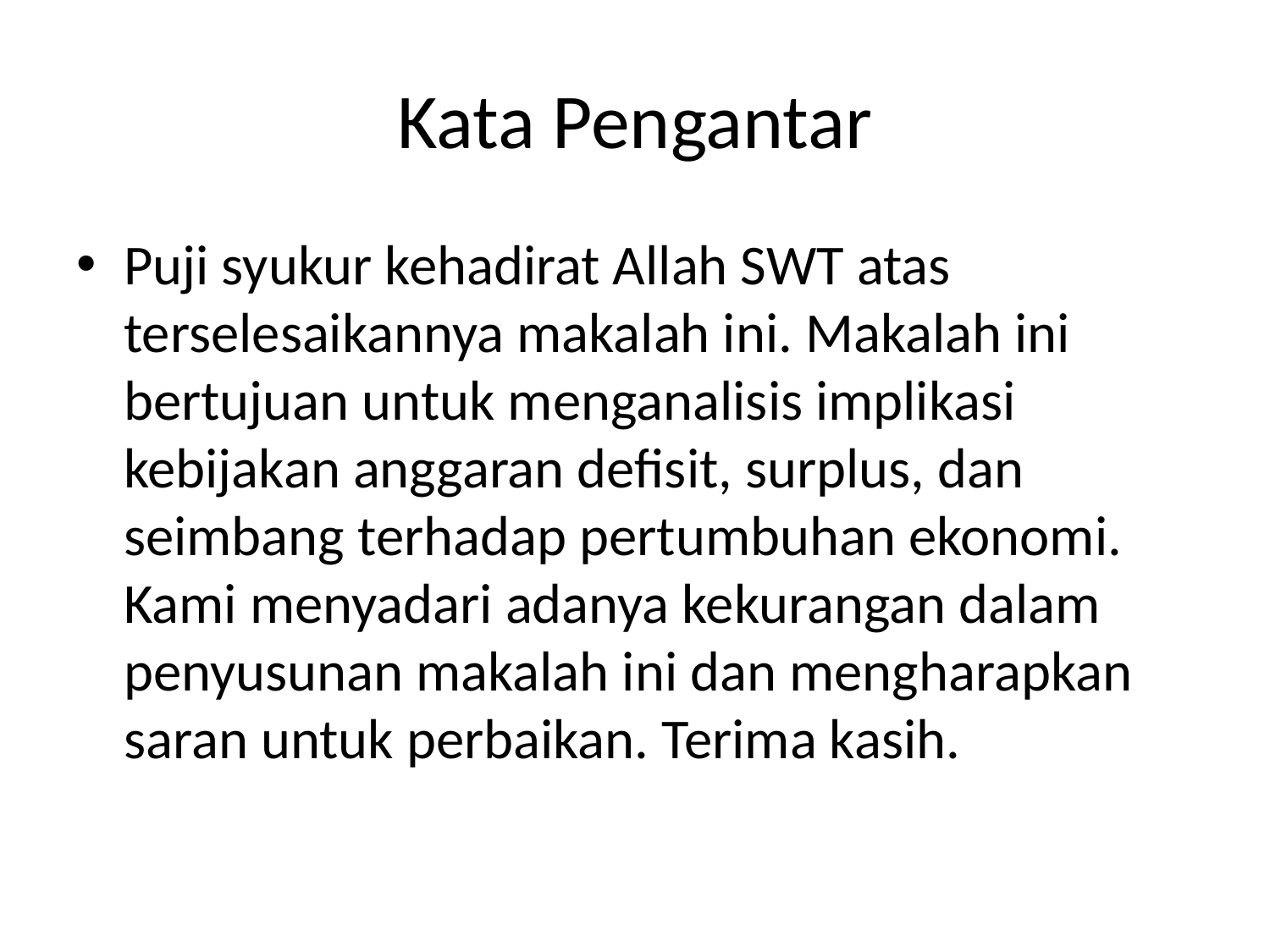

# Kata Pengantar
Puji syukur kehadirat Allah SWT atas terselesaikannya makalah ini. Makalah ini bertujuan untuk menganalisis implikasi kebijakan anggaran defisit, surplus, dan seimbang terhadap pertumbuhan ekonomi. Kami menyadari adanya kekurangan dalam penyusunan makalah ini dan mengharapkan saran untuk perbaikan. Terima kasih.